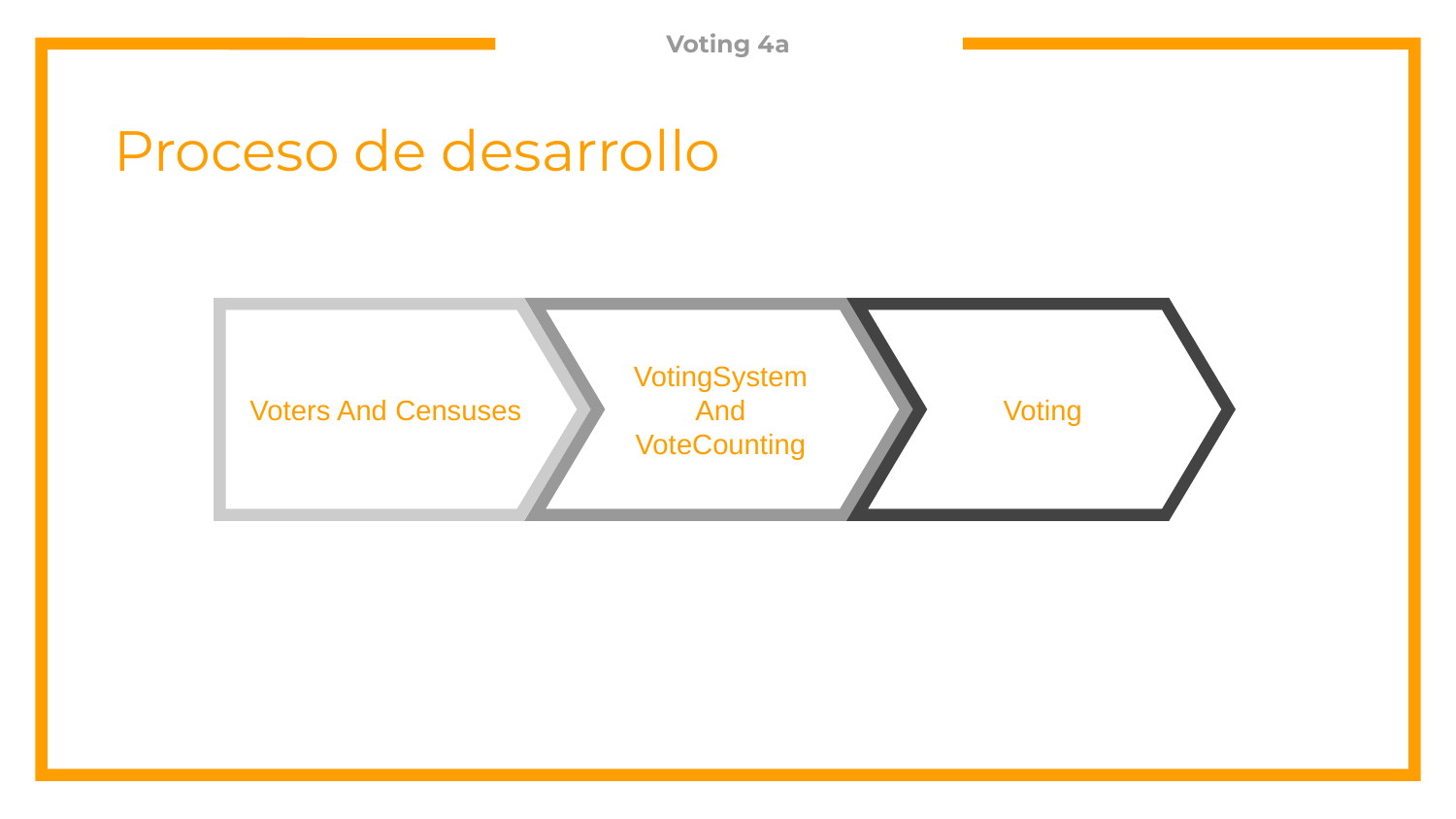

# Voting 4a
Proceso de desarrollo
Voters And Censuses
VotingSystem And VoteCounting
Voting